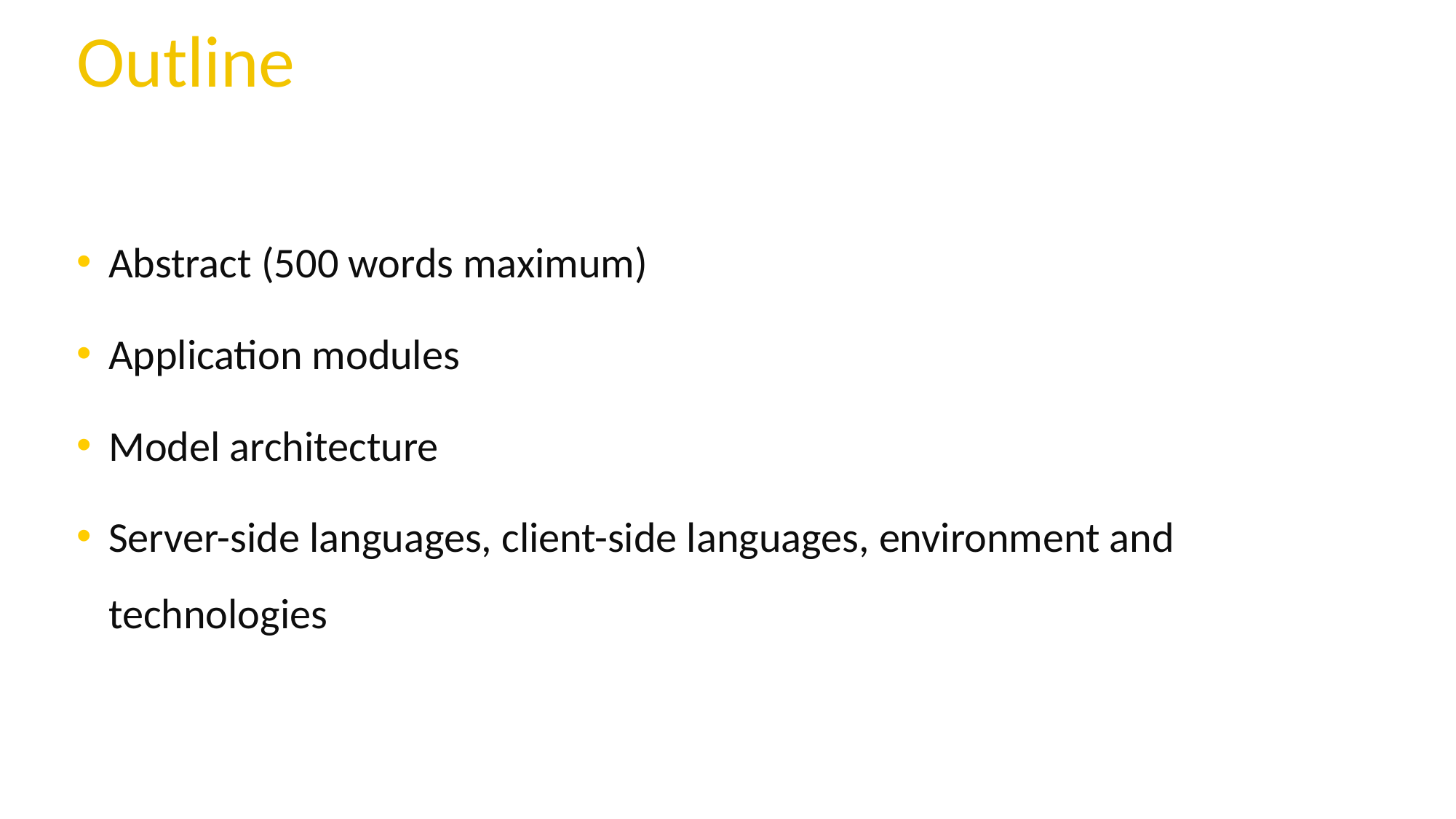

# Outline
Abstract (500 words maximum)
Application modules
Model architecture
Server-side languages, client-side languages, environment and technologies